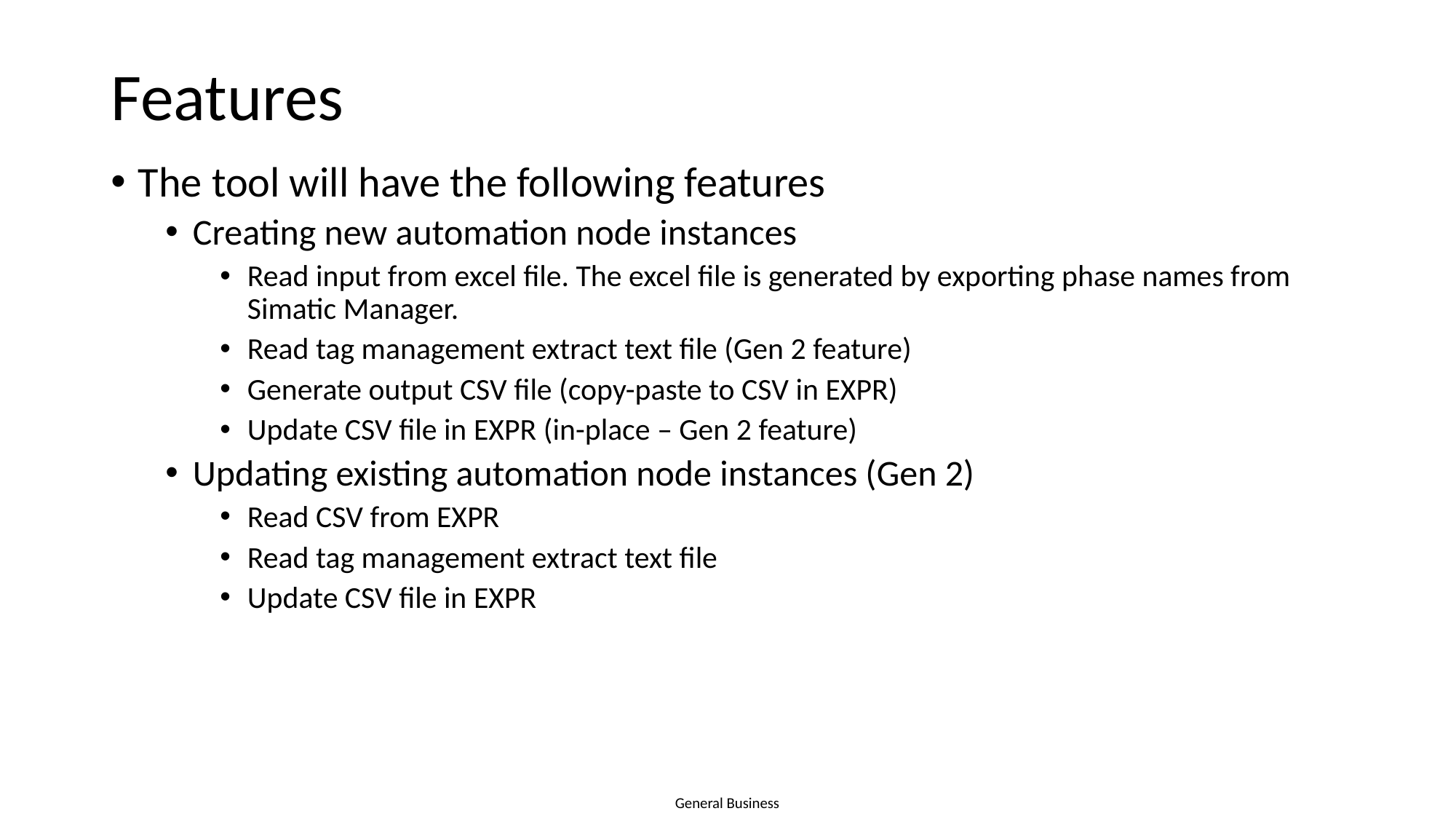

# Features
The tool will have the following features
Creating new automation node instances
Read input from excel file. The excel file is generated by exporting phase names from Simatic Manager.
Read tag management extract text file (Gen 2 feature)
Generate output CSV file (copy-paste to CSV in EXPR)
Update CSV file in EXPR (in-place – Gen 2 feature)
Updating existing automation node instances (Gen 2)
Read CSV from EXPR
Read tag management extract text file
Update CSV file in EXPR